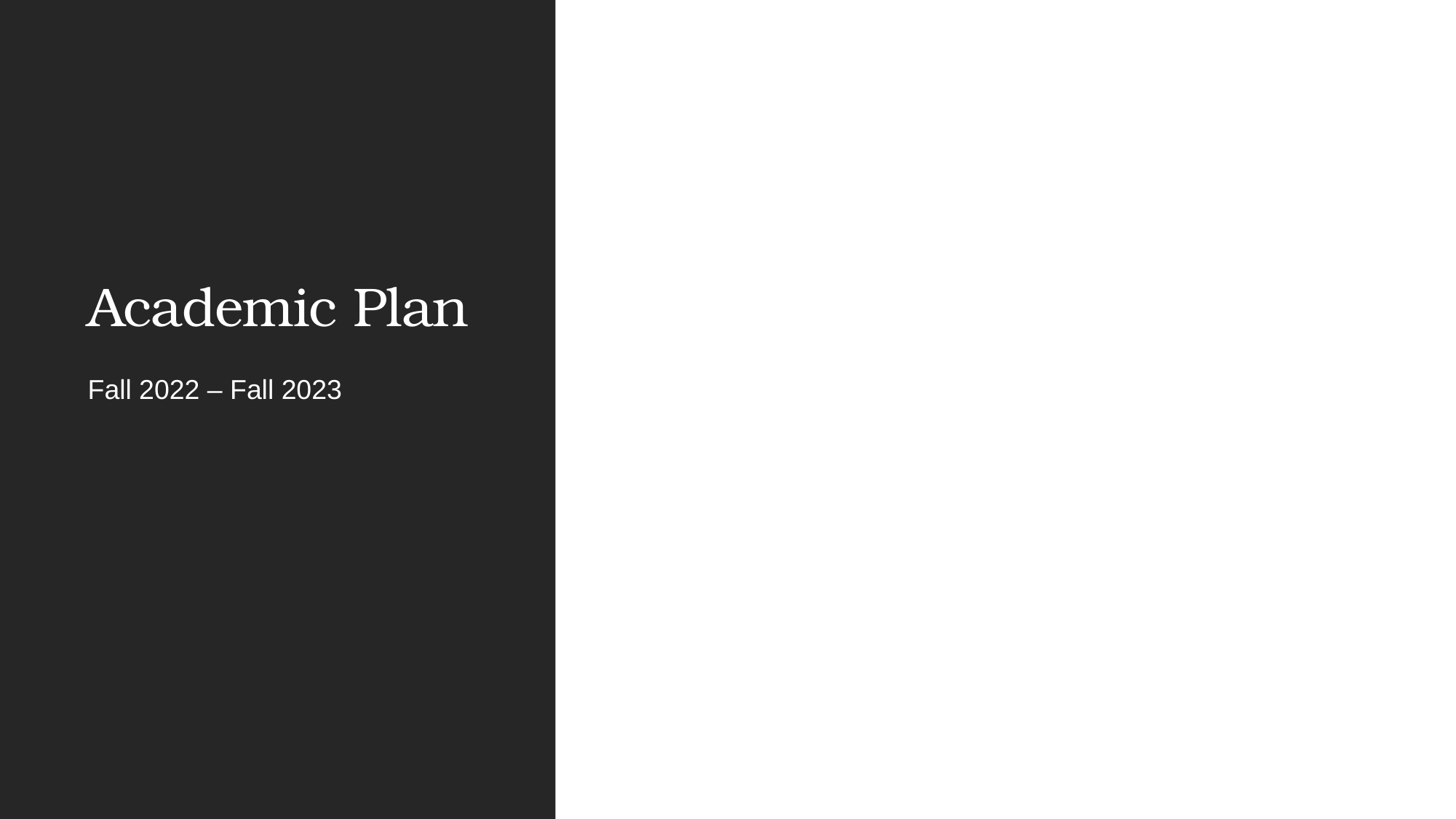

# Academic Plan

Fall 2022 – Fall 2023